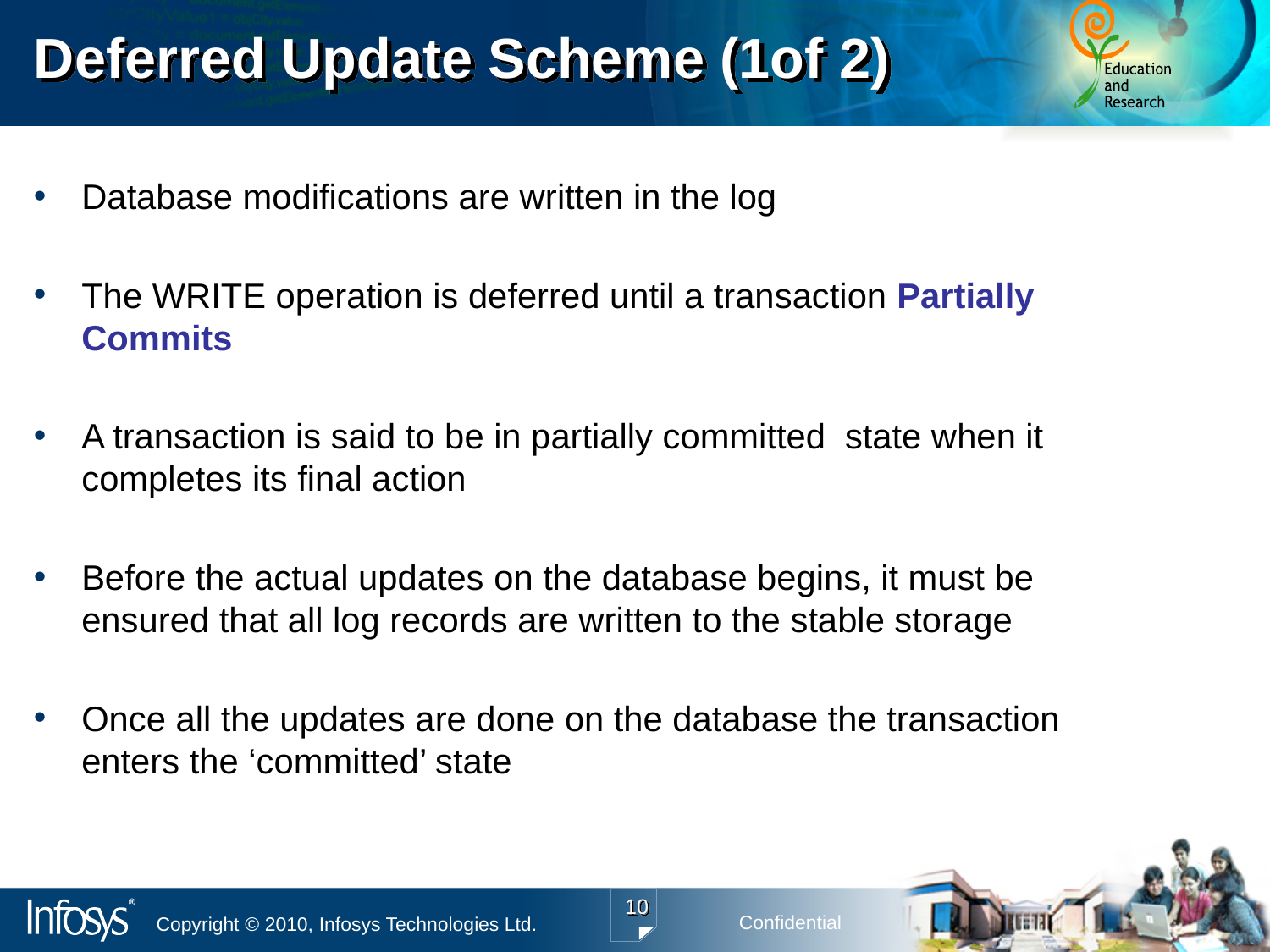

# Deferred Update Scheme (1of 2)
Database modifications are written in the log

The WRITE operation is deferred until a transaction Partially Commits

A transaction is said to be in partially committed  state when it completes its final action

Before the actual updates on the database begins, it must be ensured that all log records are written to the stable storage

Once all the updates are done on the database the transaction enters the ‘committed’ state
10